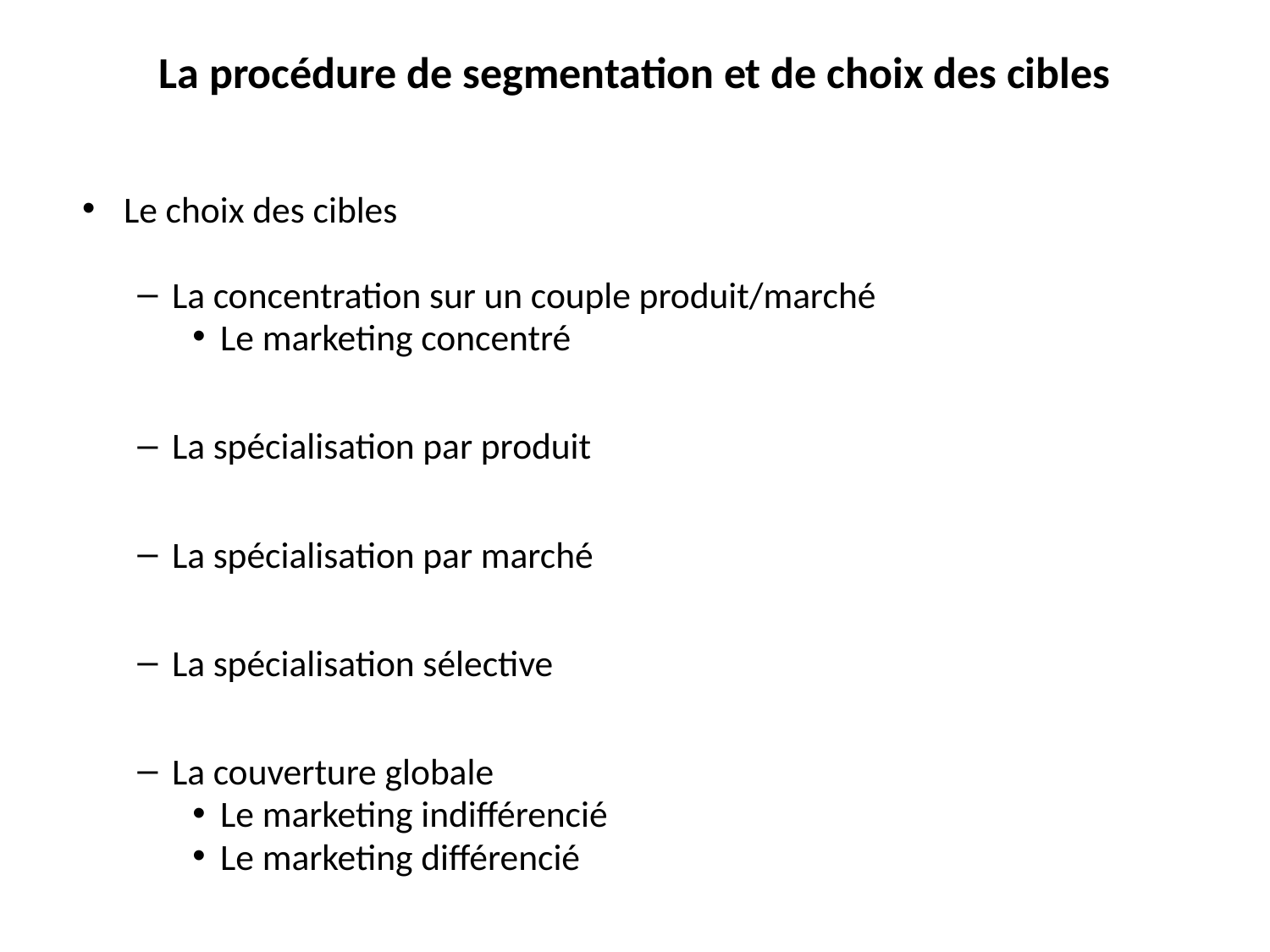

# La procédure de segmentation et de choix des cibles
Le choix des cibles

La concentration sur un couple produit/marché
Le marketing concentré

La spécialisation par produit

La spécialisation par marché

La spécialisation sélective

La couverture globale
Le marketing indifférencié
Le marketing différencié